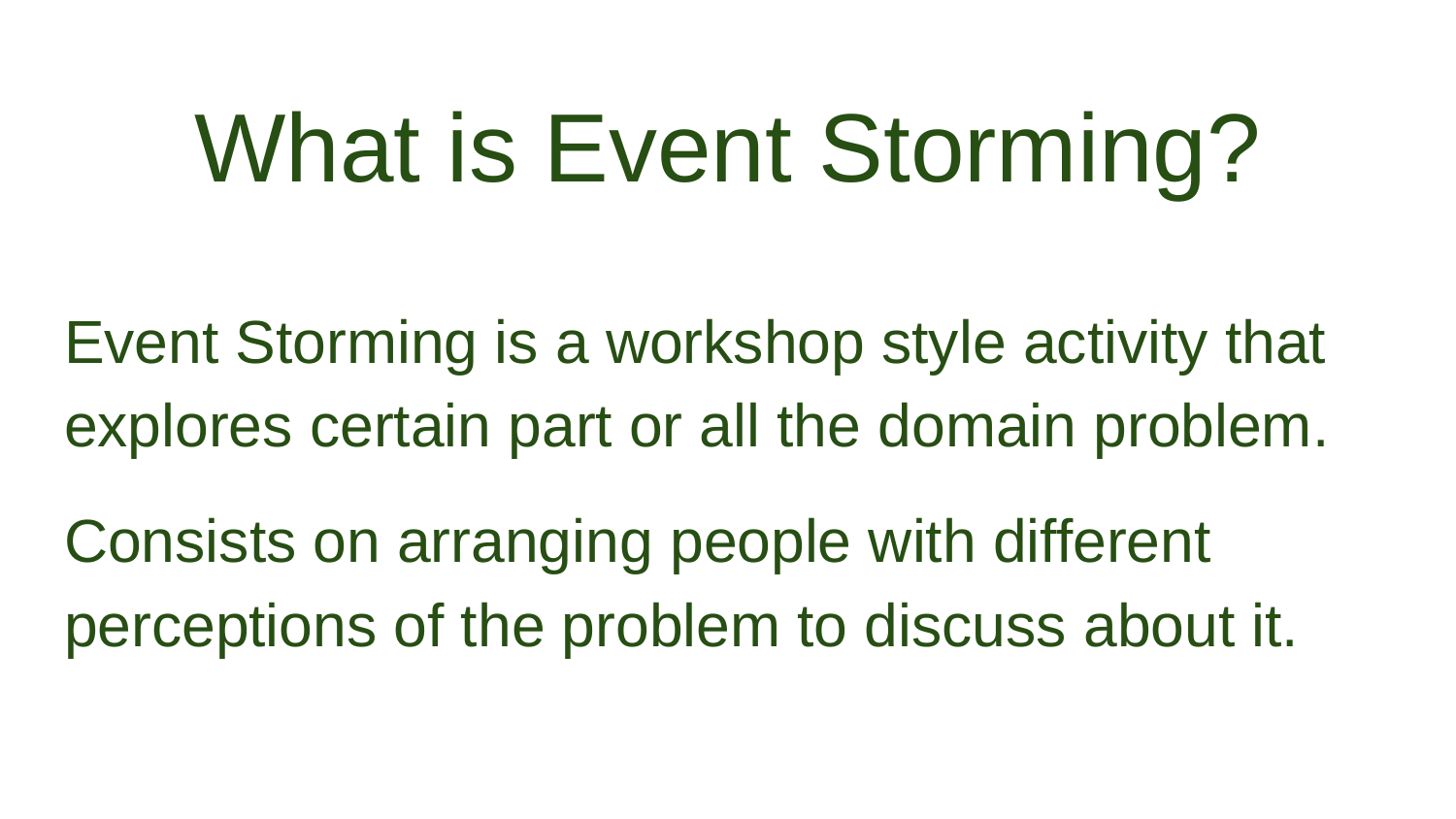

# What is Event Storming?
Event Storming is a workshop style activity that explores certain part or all the domain problem.
Consists on arranging people with different perceptions of the problem to discuss about it.